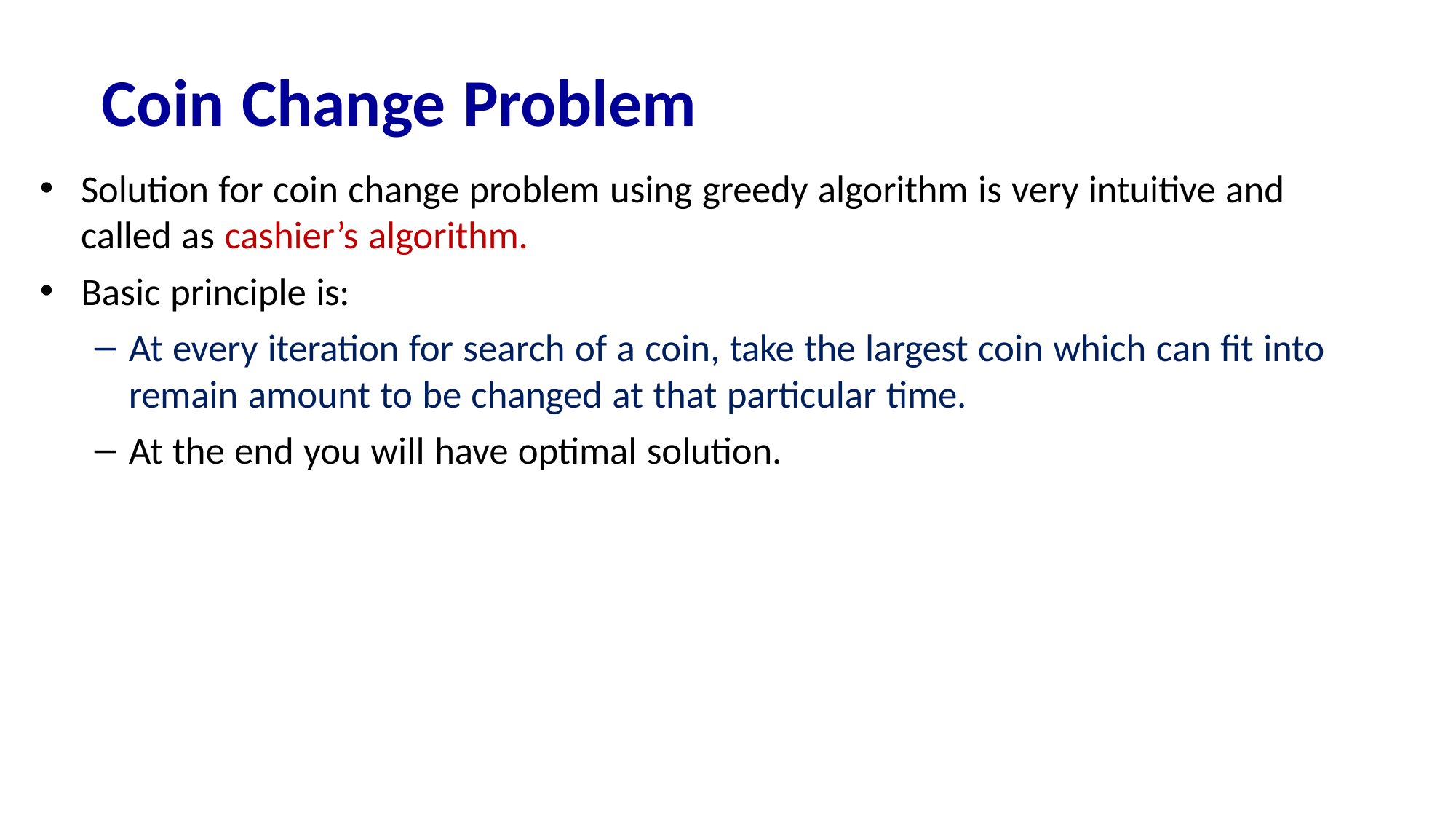

# Coin Change Problem
Solution for coin change problem using greedy algorithm is very intuitive and called as cashier’s algorithm.
Basic principle is:
At every iteration for search of a coin, take the largest coin which can fit into remain amount to be changed at that particular time.
At the end you will have optimal solution.

9